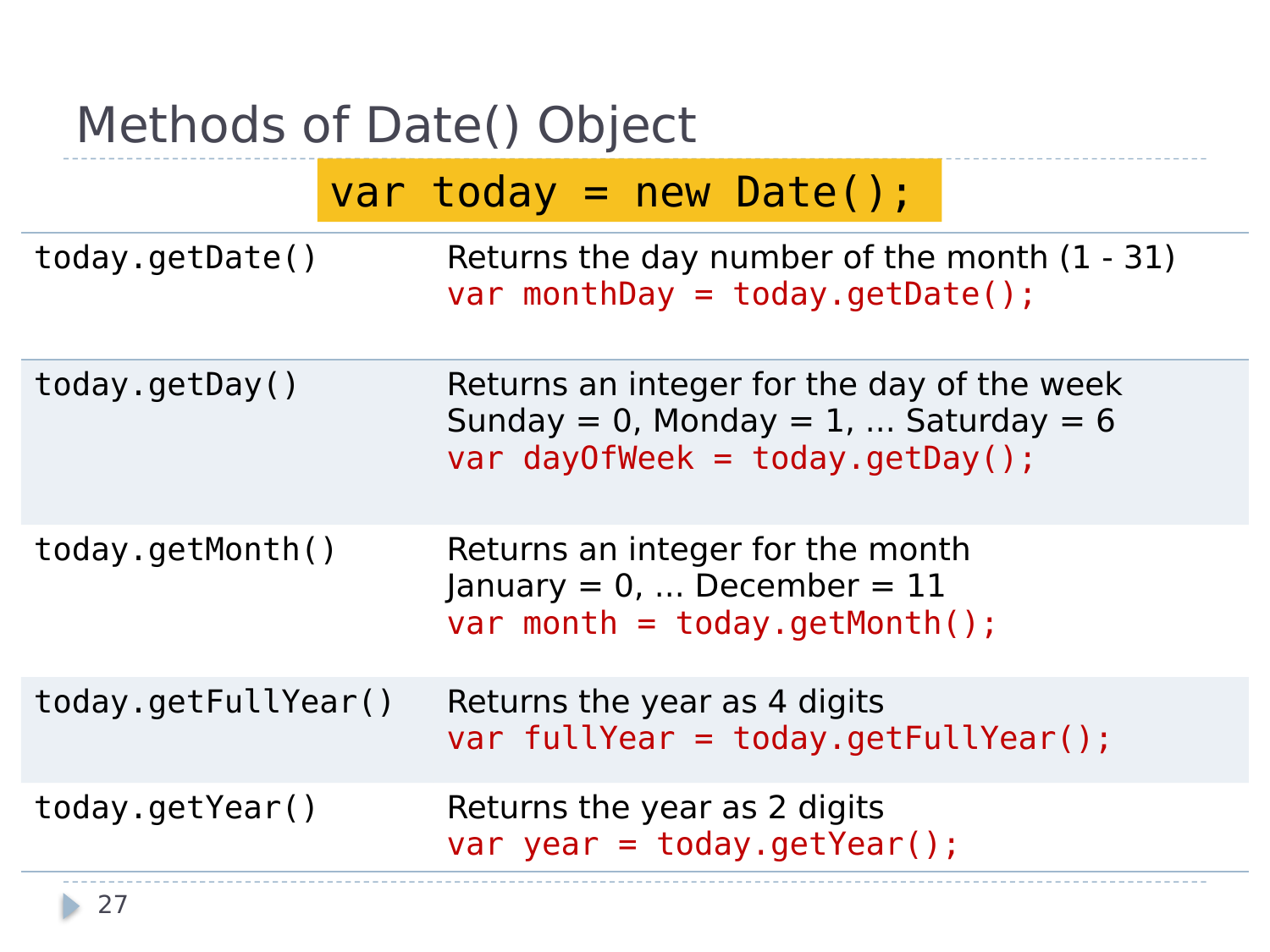

# Methods of Date() Object
var today = new Date();
| today.getDate() | Returns the day number of the month (1 - 31) var monthDay = today.getDate(); |
| --- | --- |
| today.getDay() | Returns an integer for the day of the week Sunday = 0, Monday = 1, ... Saturday = 6 var dayOfWeek = today.getDay(); |
| today.getMonth() | Returns an integer for the month January = 0, ... December = 11 var month = today.getMonth(); |
| today.getFullYear() | Returns the year as 4 digits var fullYear = today.getFullYear(); |
| today.getYear() | Returns the year as 2 digits var year = today.getYear(); |
27